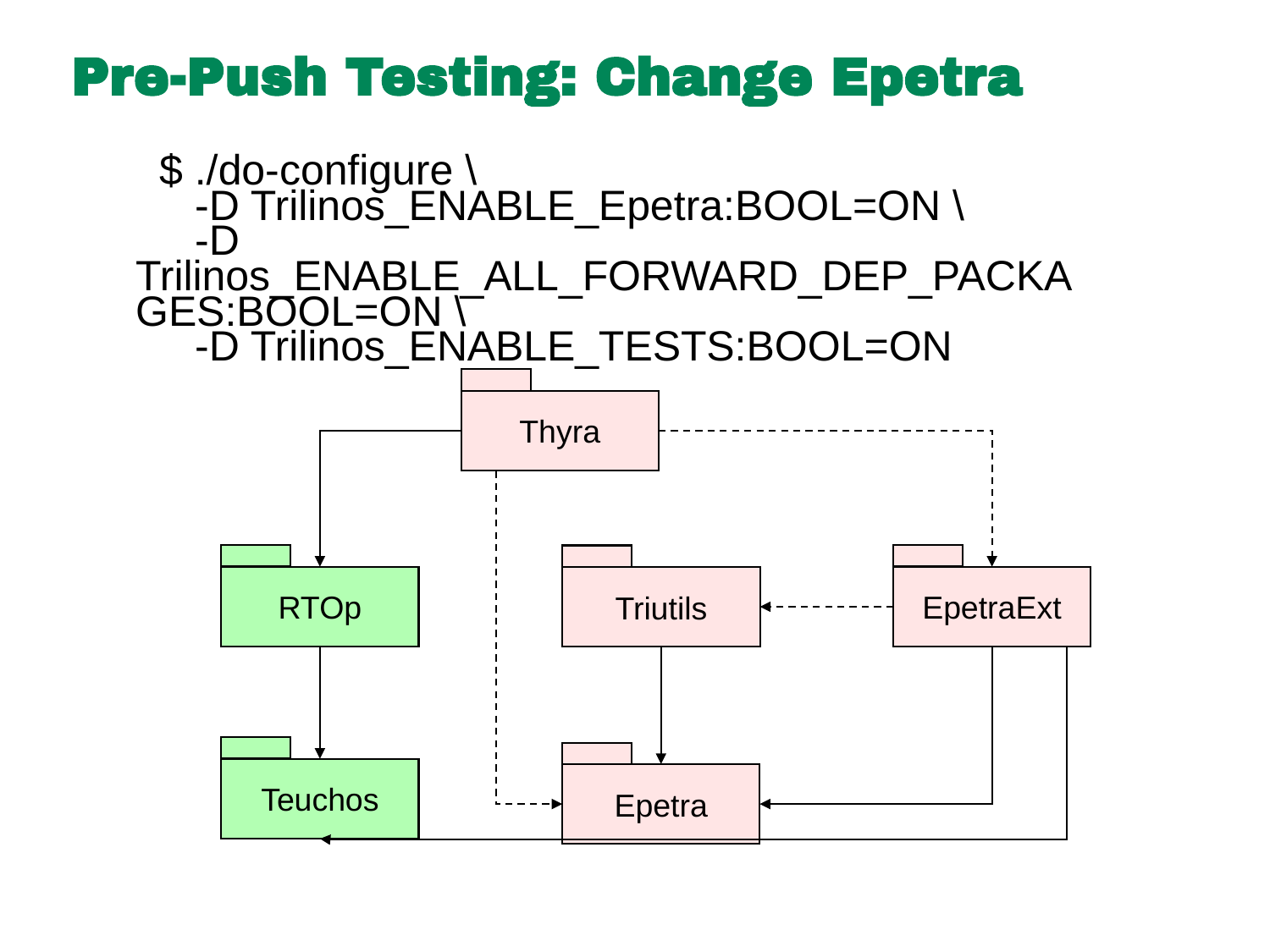

# Pre-Push Testing: Change Epetra
  $ ./do-configure \
     -D Trilinos_ENABLE_Epetra:BOOL=ON \
     -D Trilinos_ENABLE_ALL_FORWARD_DEP_PACKAGES:BOOL=ON \
     -D Trilinos_ENABLE_TESTS:BOOL=ON

Thyra

RTOp

EpetraExt

Triutils

Teuchos

Epetra